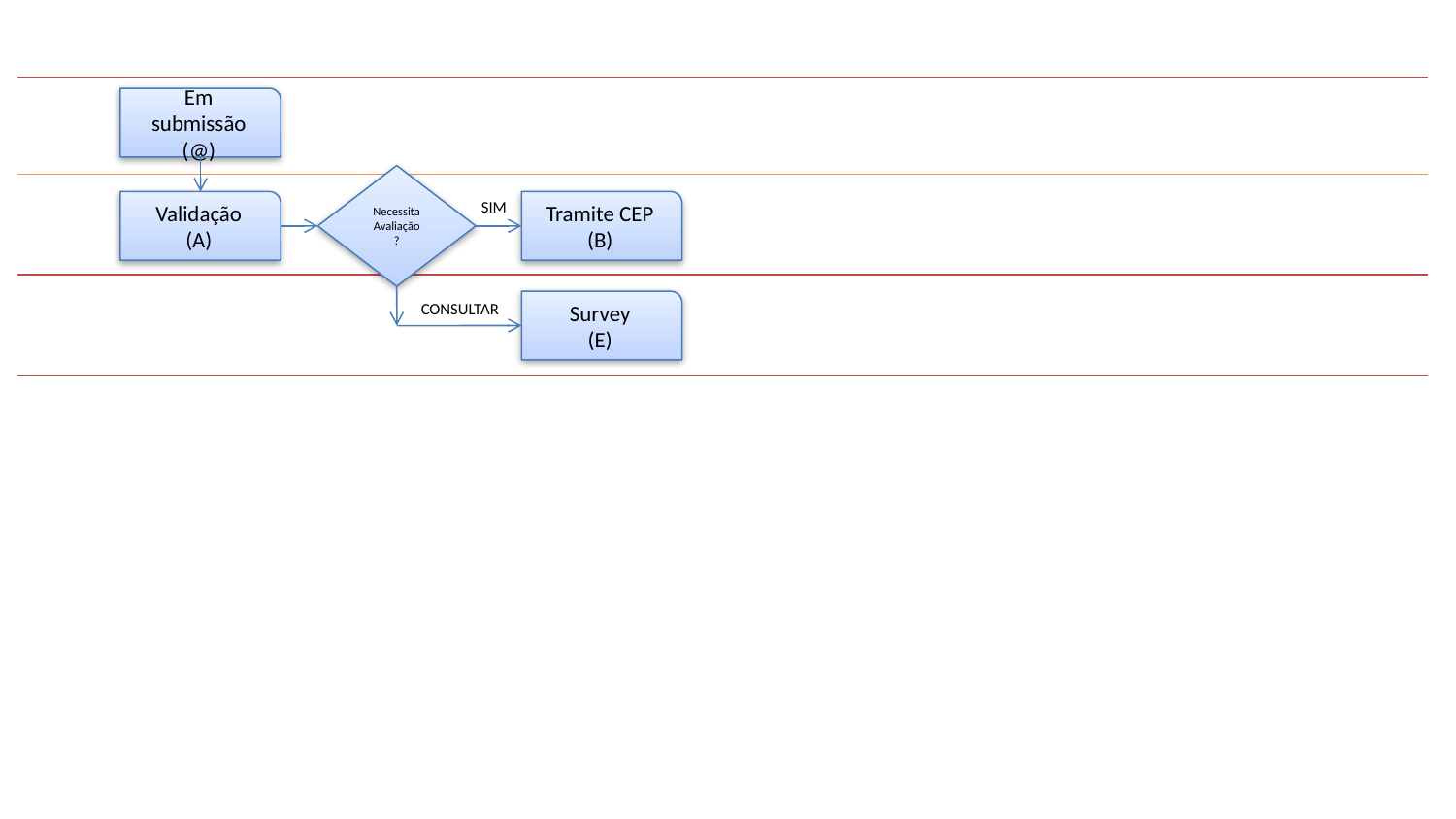

Em submissão
(@)
Necessita Avaliação
?
SIM
Validação
(A)
Tramite CEP
(B)
Survey
(E)
CONSULTAR